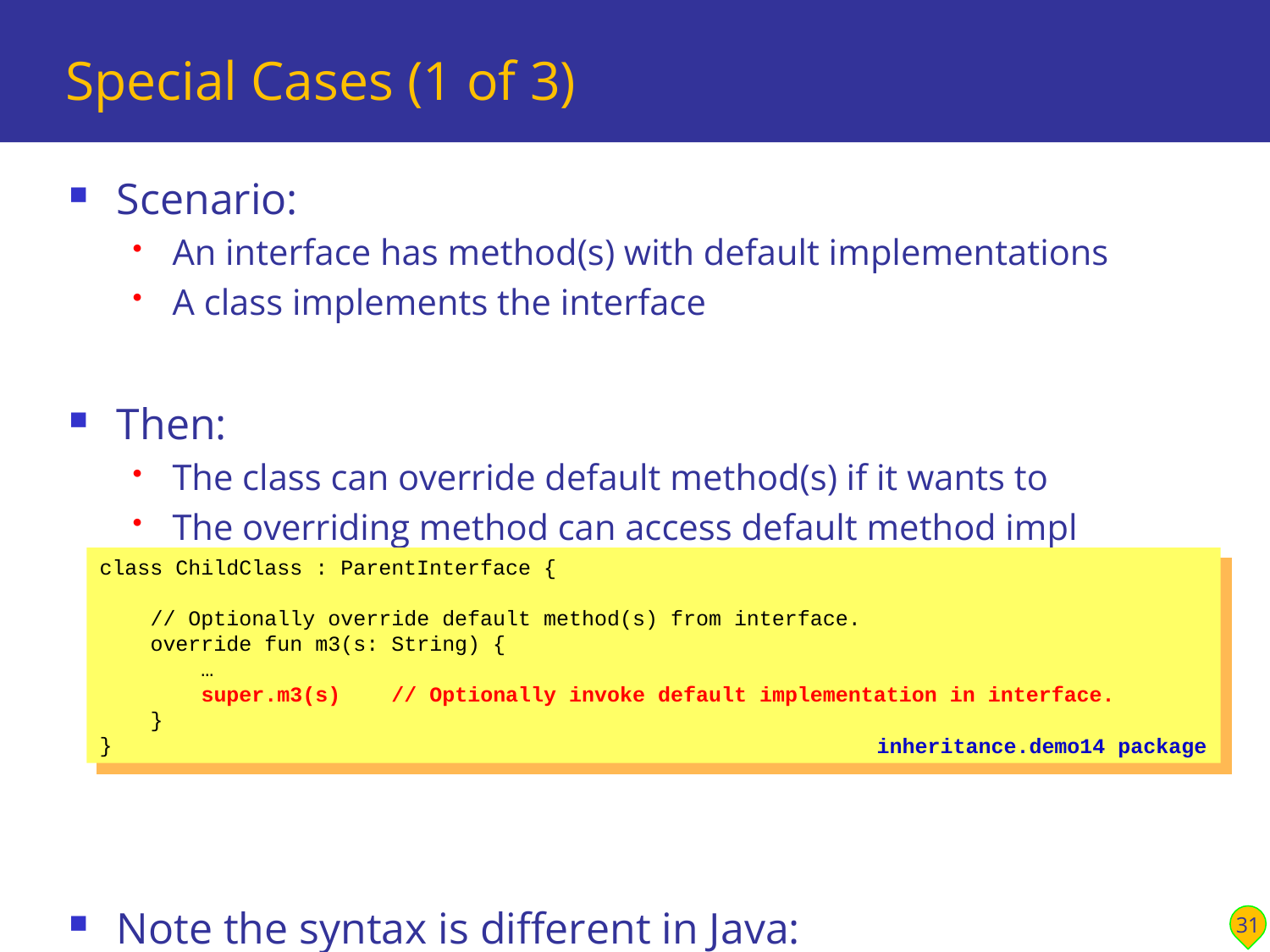

# Special Cases (1 of 3)
Scenario:
An interface has method(s) with default implementations
A class implements the interface

Then:
The class can override default method(s) if it wants to
The overriding method can access default method impl

Note the syntax is different in Java:
ParentInterface.super.m3(s);
class ChildClass : ParentInterface {

    // Optionally override default method(s) from interface.
    override fun m3(s: String) {
        …
        super.m3(s)    // Optionally invoke default implementation in interface.
    }
}
inheritance.demo14 package
31